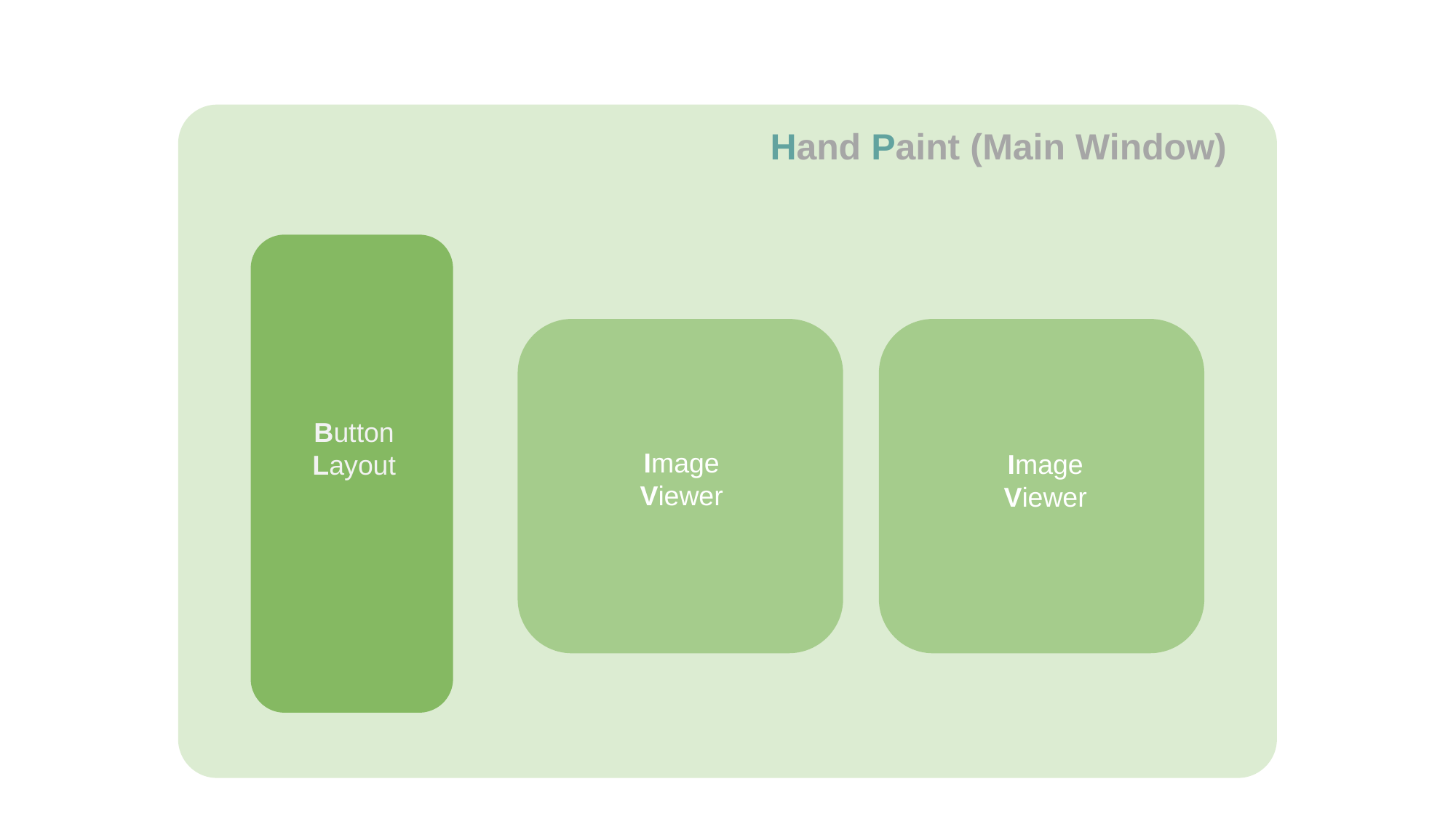

Hand Paint (Main Window)

Button
Layout
Image
Viewer
Image
Viewer